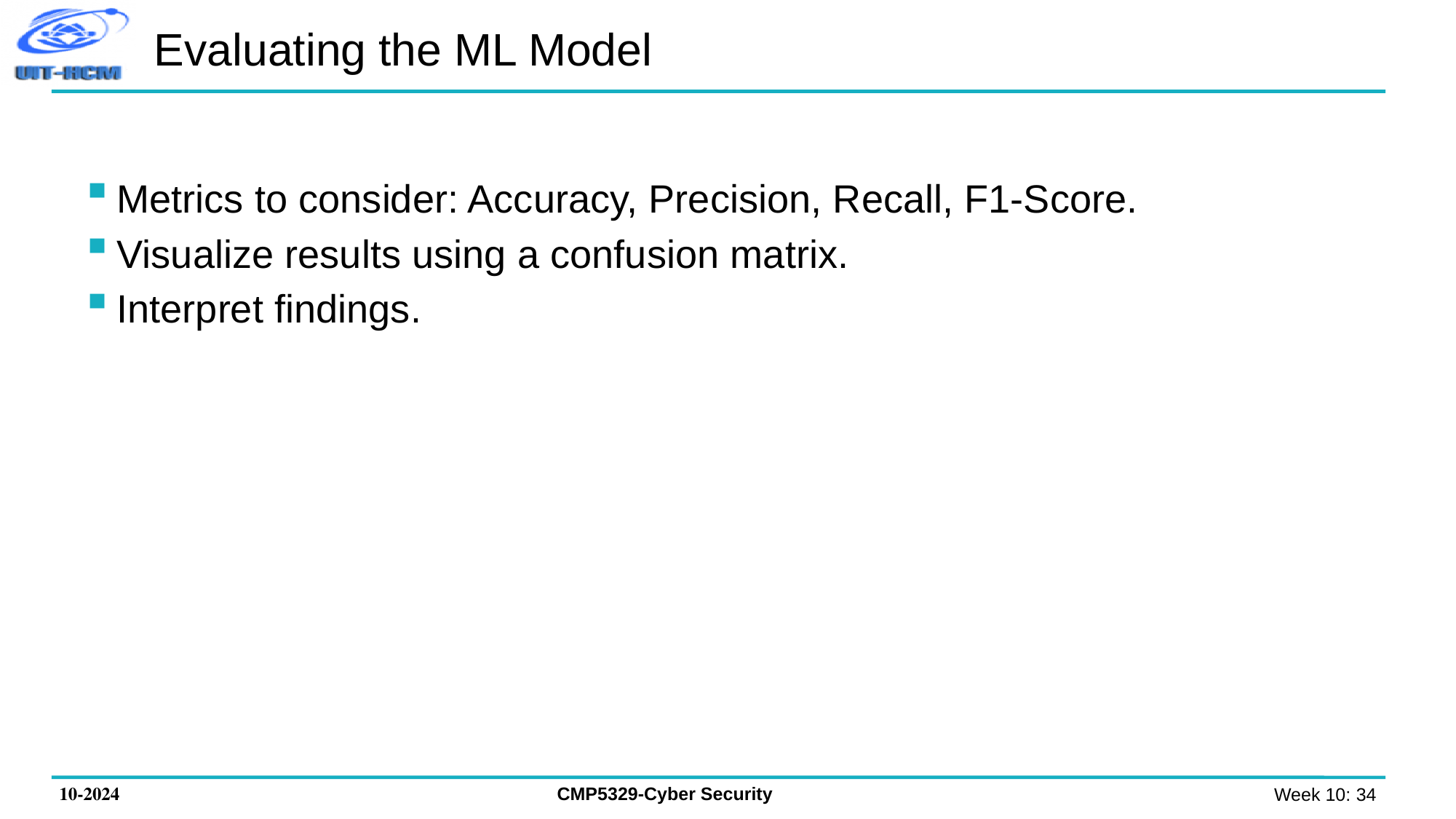

# Evaluating the ML Model

Metrics to consider: Accuracy, Precision, Recall, F1-Score.
Visualize results using a confusion matrix.
Interpret findings.